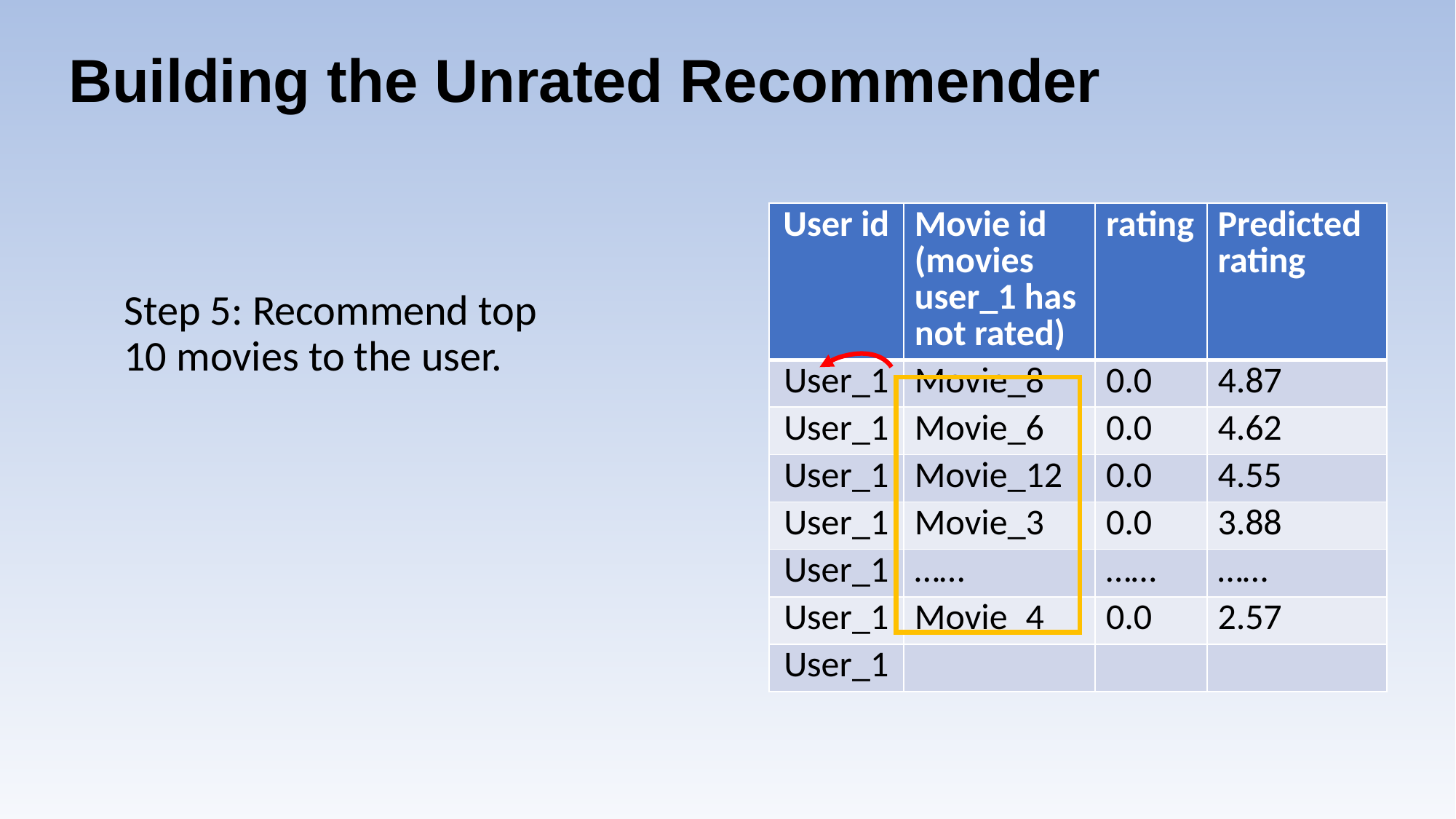

# Building the Unrated Recommender
| User id | Movie id (movies user\_1 has not rated) | rating | Predicted rating |
| --- | --- | --- | --- |
| User\_1 | Movie\_8 | 0.0 | 4.87 |
| User\_1 | Movie\_6 | 0.0 | 4.62 |
| User\_1 | Movie\_12 | 0.0 | 4.55 |
| User\_1 | Movie\_3 | 0.0 | 3.88 |
| User\_1 | …… | …… | …… |
| User\_1 | Movie\_4 | 0.0 | 2.57 |
| User\_1 |  |  |  |
Step 5: Recommend top 10 movies to the user.